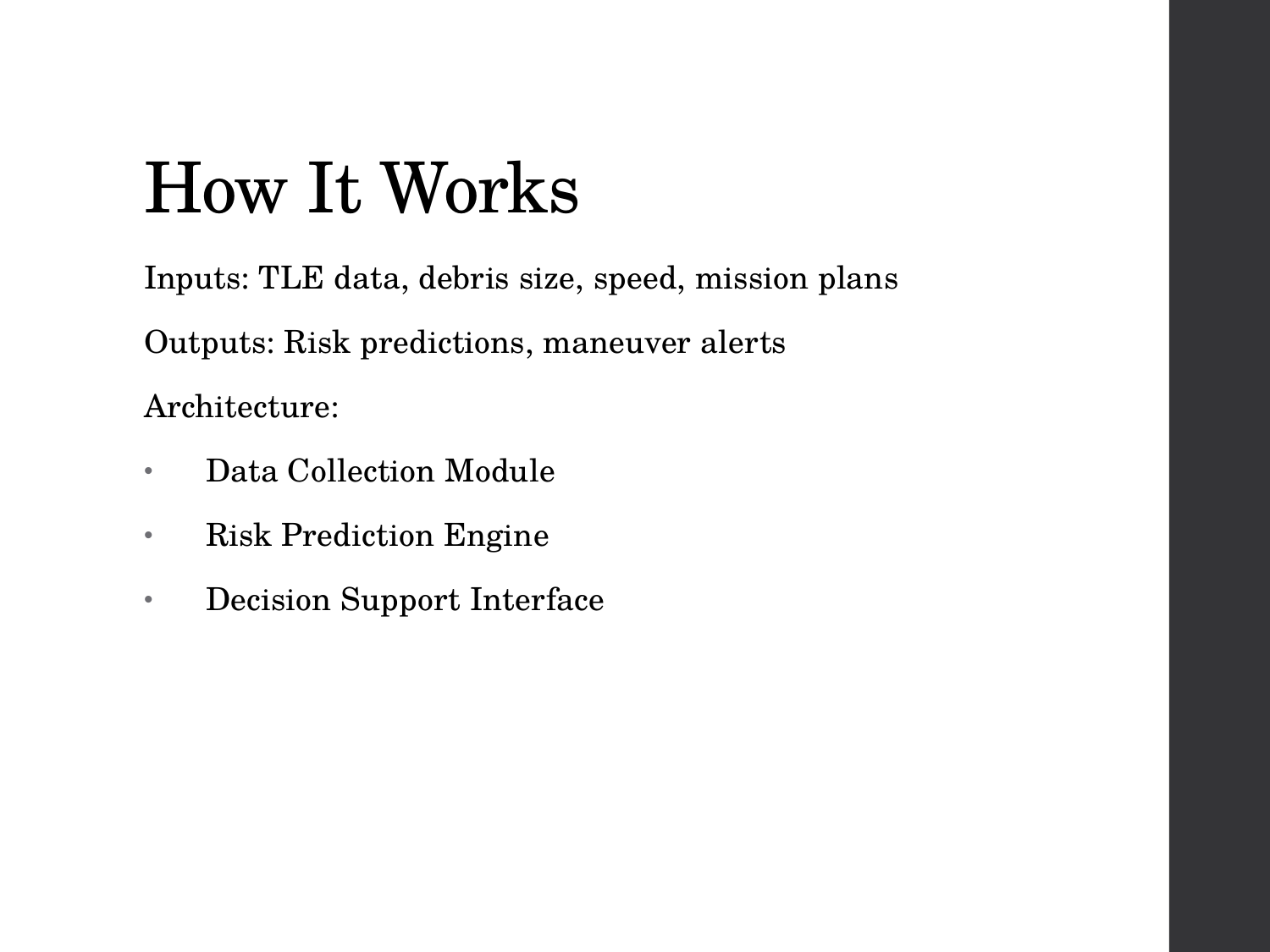

# How It Works
Inputs: TLE data, debris size, speed, mission plans
Outputs: Risk predictions, maneuver alerts
Architecture:
    Data Collection Module
    Risk Prediction Engine
    Decision Support Interface